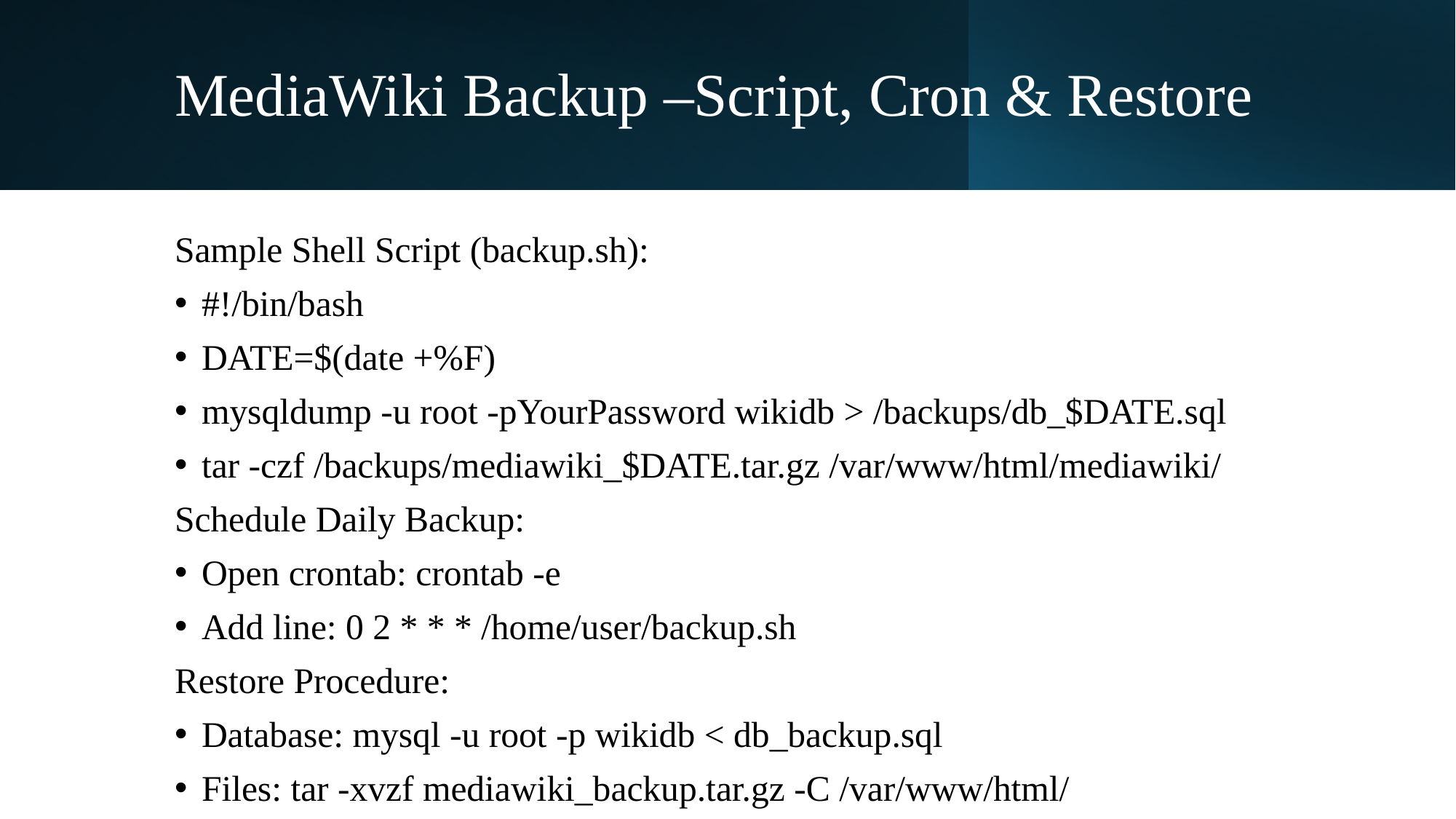

# MediaWiki Backup –Script, Cron & Restore
Sample Shell Script (backup.sh):
#!/bin/bash
DATE=$(date +%F)
mysqldump -u root -pYourPassword wikidb > /backups/db_$DATE.sql
tar -czf /backups/mediawiki_$DATE.tar.gz /var/www/html/mediawiki/
Schedule Daily Backup:
Open crontab: crontab -e
Add line: 0 2 * * * /home/user/backup.sh
Restore Procedure:
Database: mysql -u root -p wikidb < db_backup.sql
Files: tar -xvzf mediawiki_backup.tar.gz -C /var/www/html/